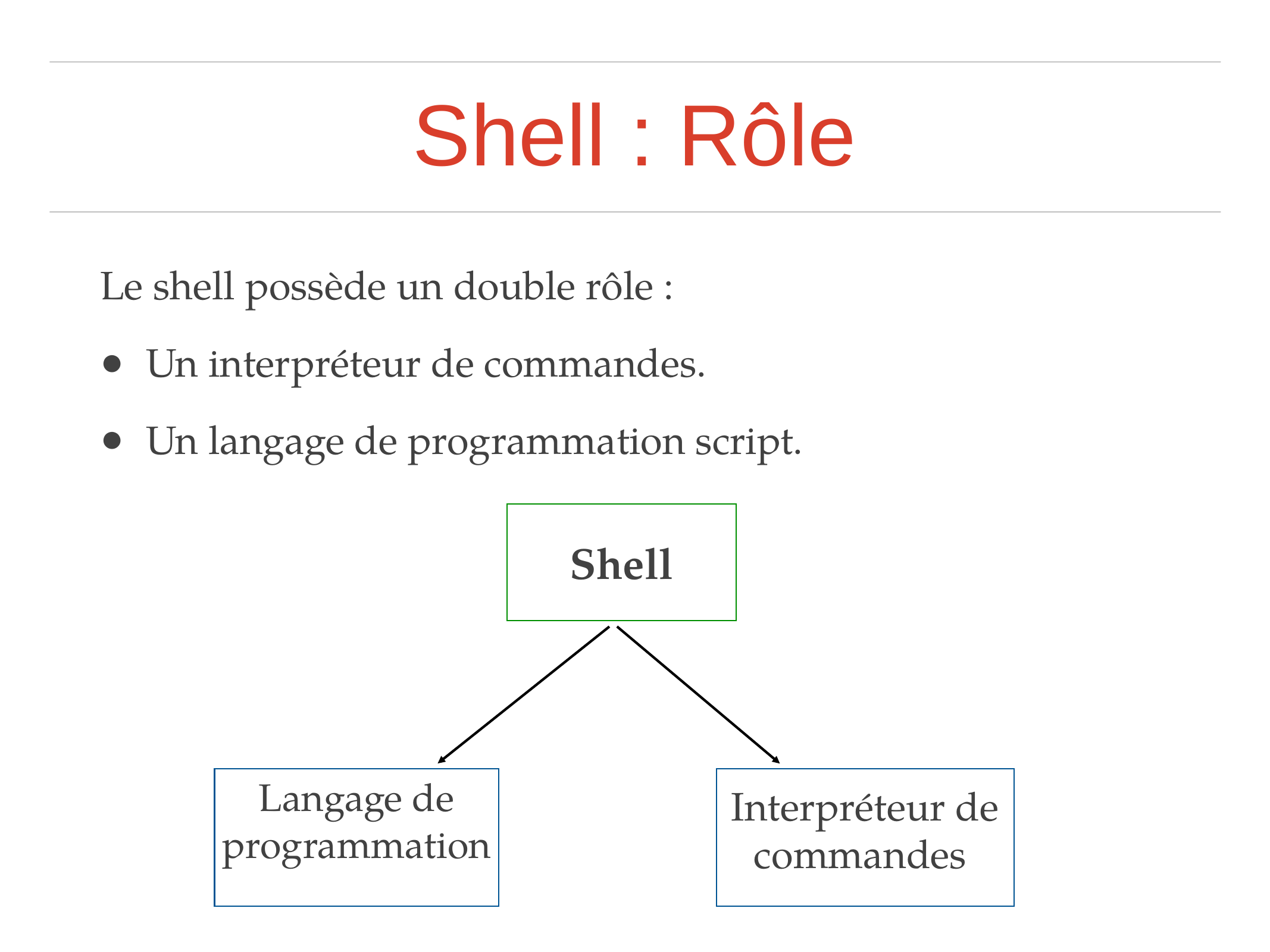

# Shell : Rôle
Le shell possède un double rôle :
Un interpréteur de commandes.
Un langage de programmation script.

Shell
Langage de programmation
Interpréteur de commandes